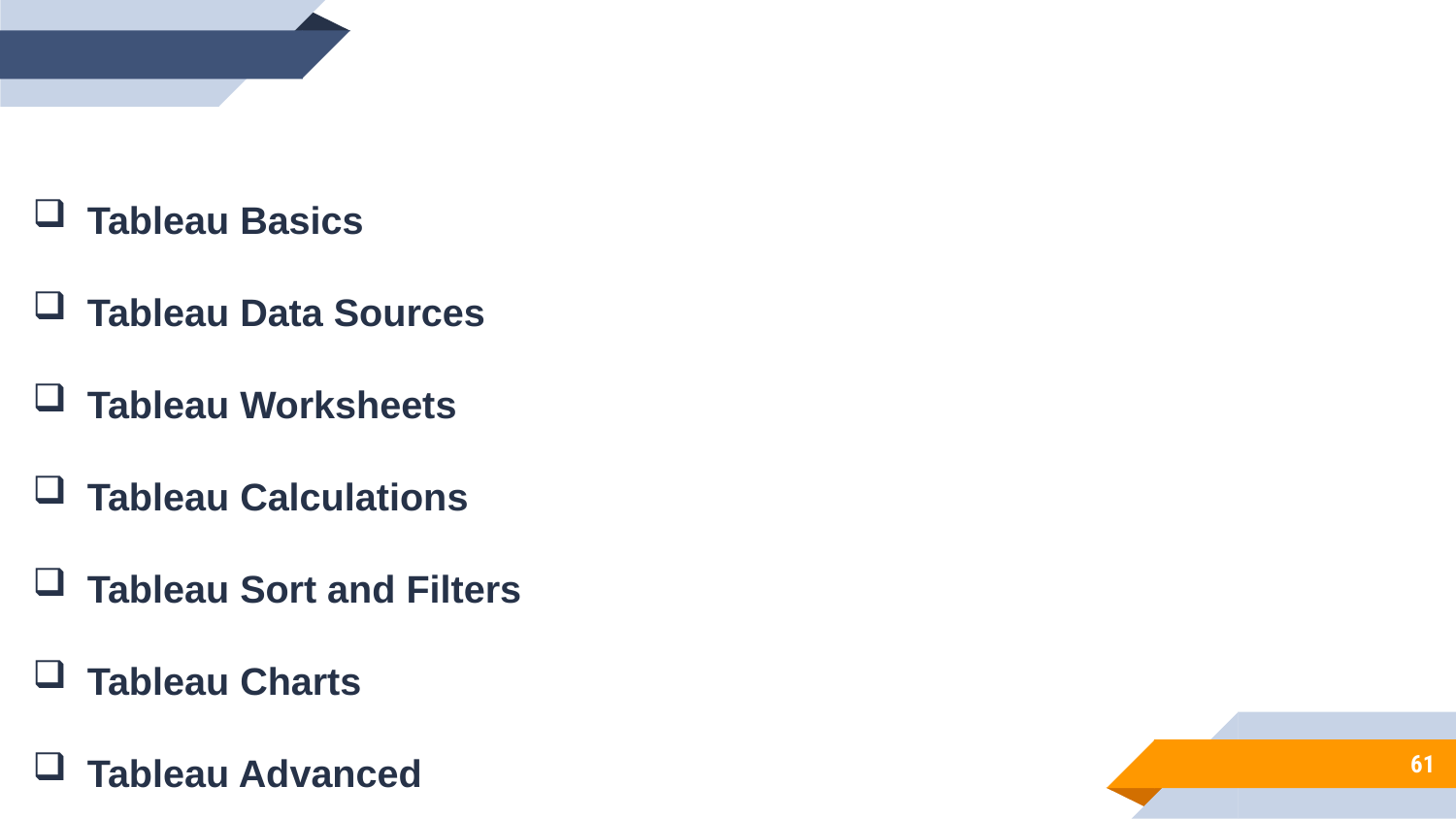

Tableau Basics
Tableau Data Sources
Tableau Worksheets
Tableau Calculations
Tableau Sort and Filters
Tableau Charts
Tableau Advanced
61